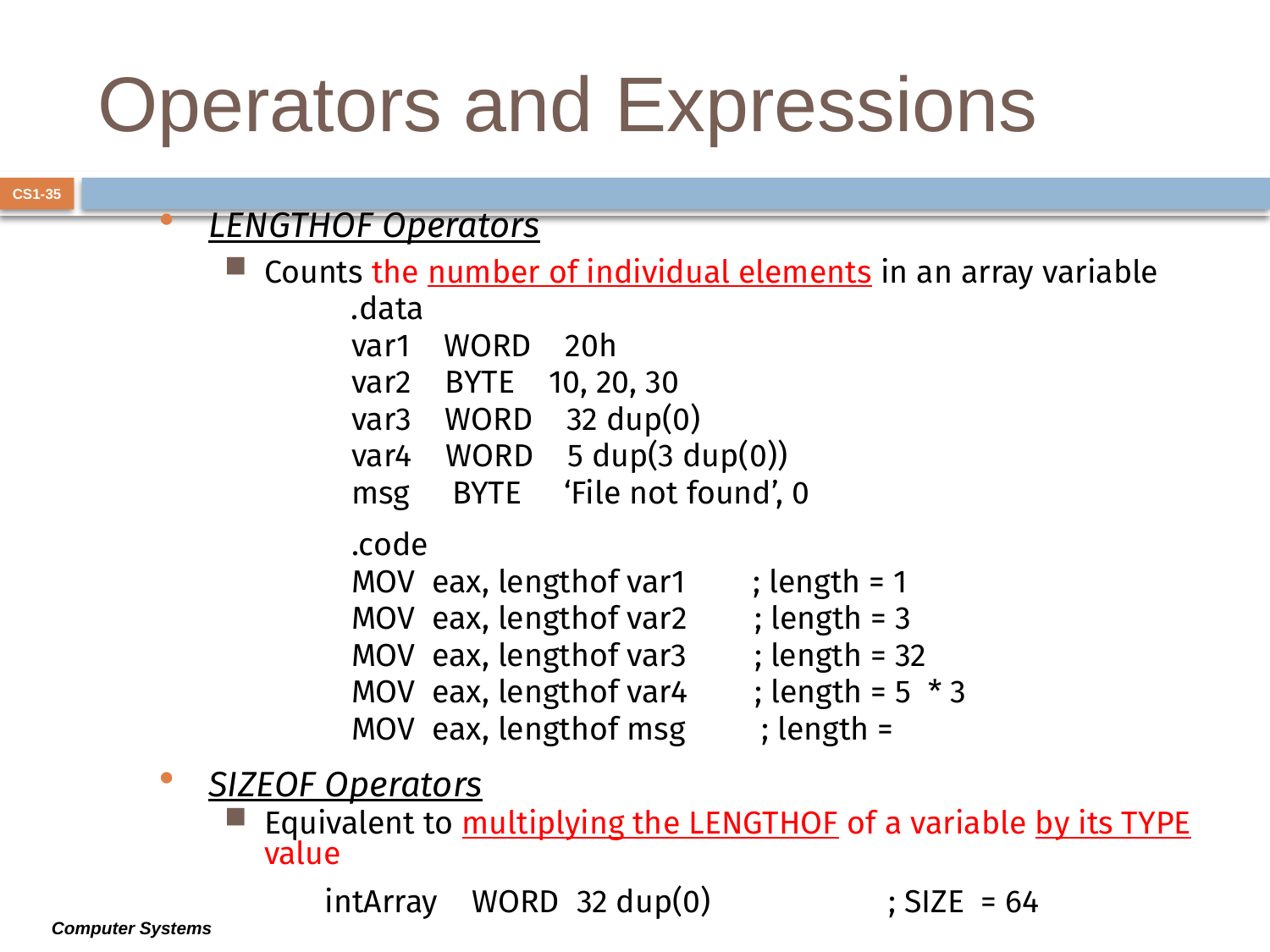

# Operators and Expressions
CS1-35
LENGTHOF Operators
Counts the number of individual elements in an array variable
.data
var1    WORD    20h
var2    BYTE    10, 20, 30
var3    WORD    32 dup(0)
var4    WORD    5 dup(3 dup(0))
msg     BYTE     ‘File not found’, 0
.code
MOV  eax, lengthof var1        ; length = 1
MOV  eax, lengthof var2        ; length = 3
MOV  eax, lengthof var3        ; length = 32
MOV  eax, lengthof var4        ; length = 5  * 3
MOV  eax, lengthof msg         ; length =
SIZEOF Operators
Equivalent to multiplying the LENGTHOF of a variable by its TYPE value
     intArray    WORD  32 dup(0)                     ; SIZE  = 64